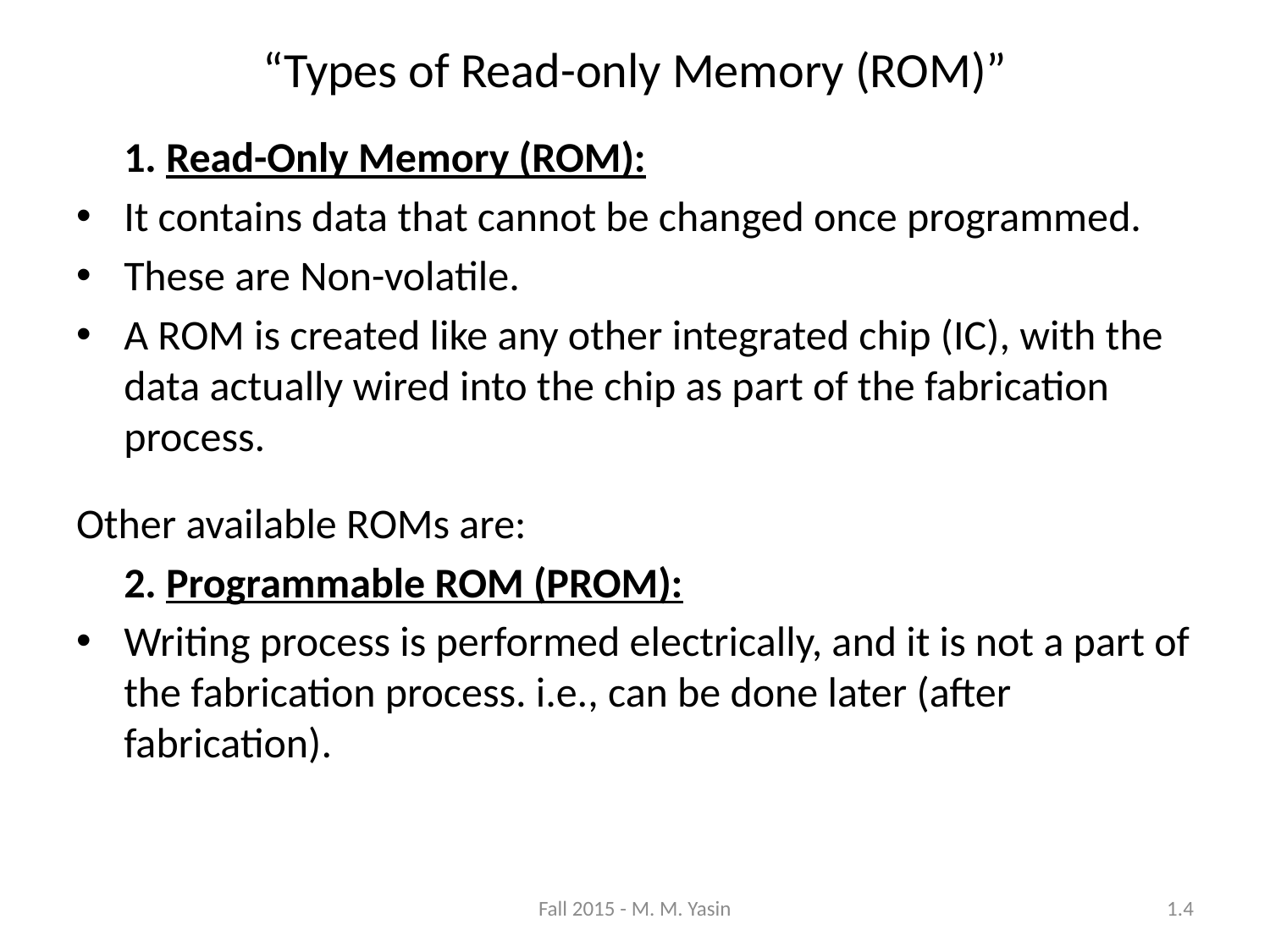

“Types of Read-only Memory (ROM)”

	1. Read-Only Memory (ROM):
It contains data that cannot be changed once programmed.
These are Non-volatile.
A ROM is created like any other integrated chip (IC), with the data actually wired into the chip as part of the fabrication process.

Other available ROMs are:
	2. Programmable ROM (PROM):
Writing process is performed electrically, and it is not a part of the fabrication process. i.e., can be done later (after fabrication).
Fall 2015 - M. M. Yasin
1.4